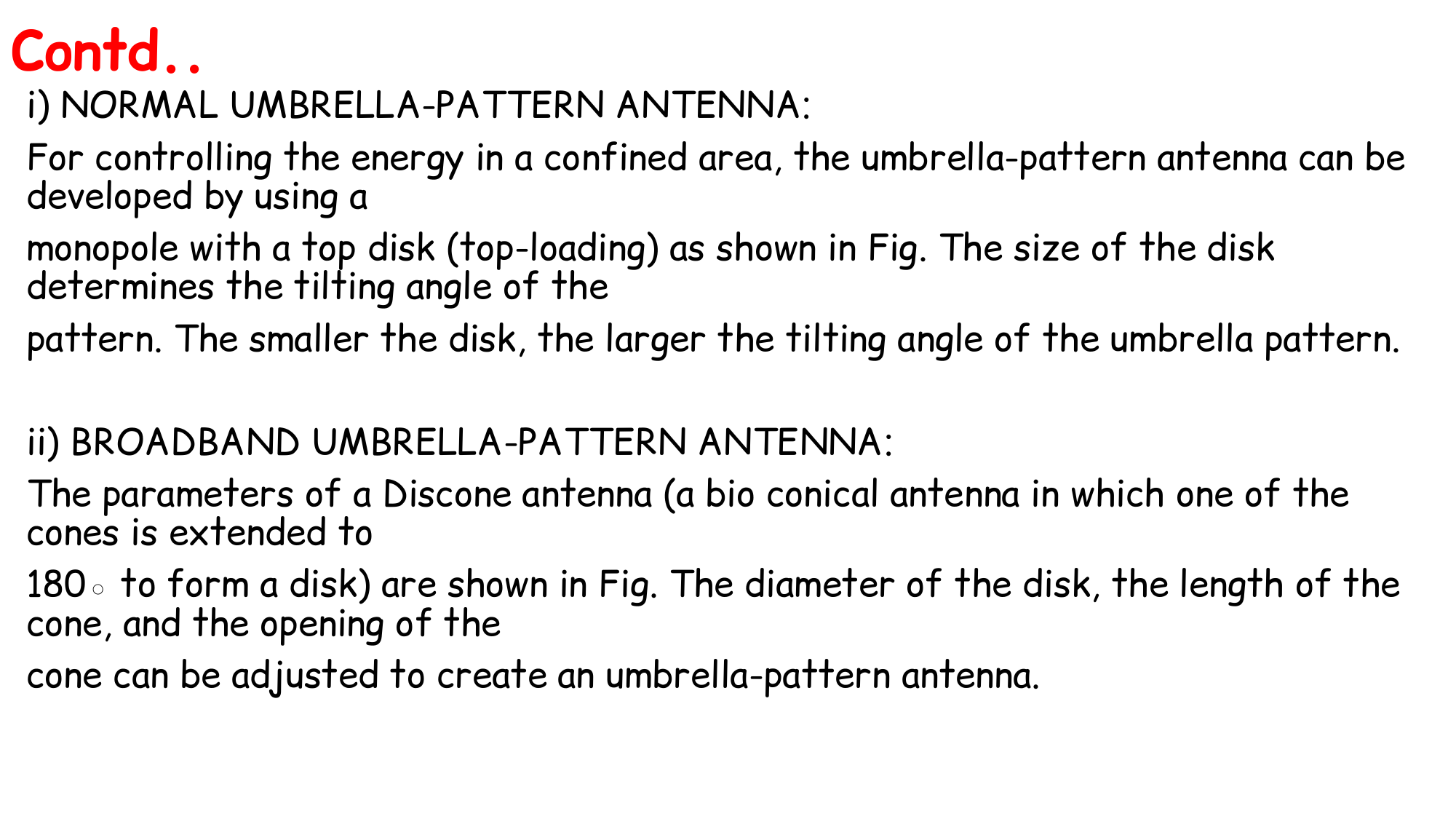

# Contd..
i) NORMAL UMBRELLA-PATTERN ANTENNA:
For controlling the energy in a confined area, the umbrella-pattern antenna can be developed by using a
monopole with a top disk (top-loading) as shown in Fig. The size of the disk determines the tilting angle of the
pattern. The smaller the disk, the larger the tilting angle of the umbrella pattern.

ii) BROADBAND UMBRELLA-PATTERN ANTENNA:
The parameters of a Discone antenna (a bio conical antenna in which one of the cones is extended to
180◦ to form a disk) are shown in Fig. The diameter of the disk, the length of the cone, and the opening of the
cone can be adjusted to create an umbrella-pattern antenna.